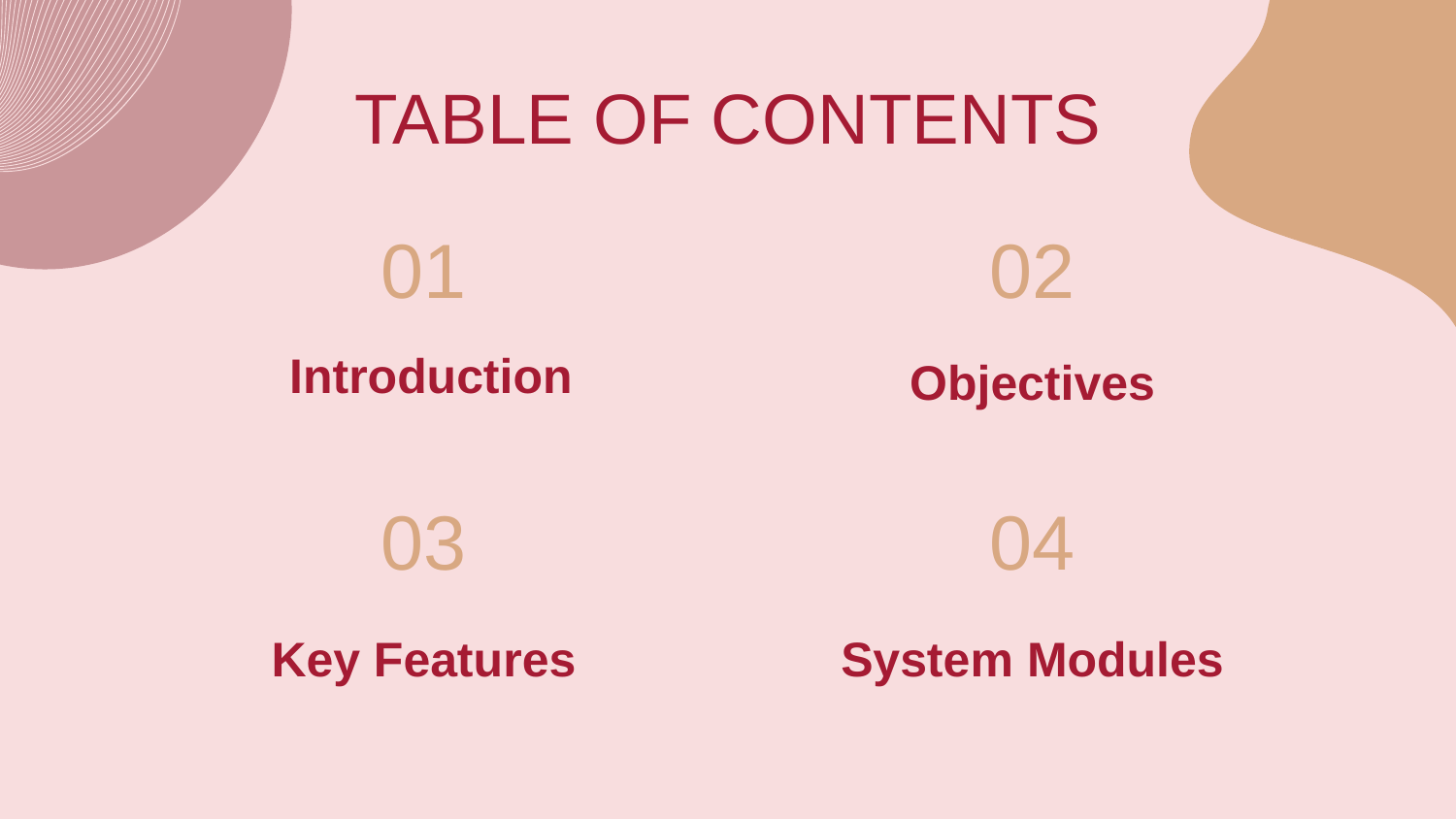

# TABLE OF CONTENTS
01
02
Introduction
Objectives
03
04
Key Features
System Modules